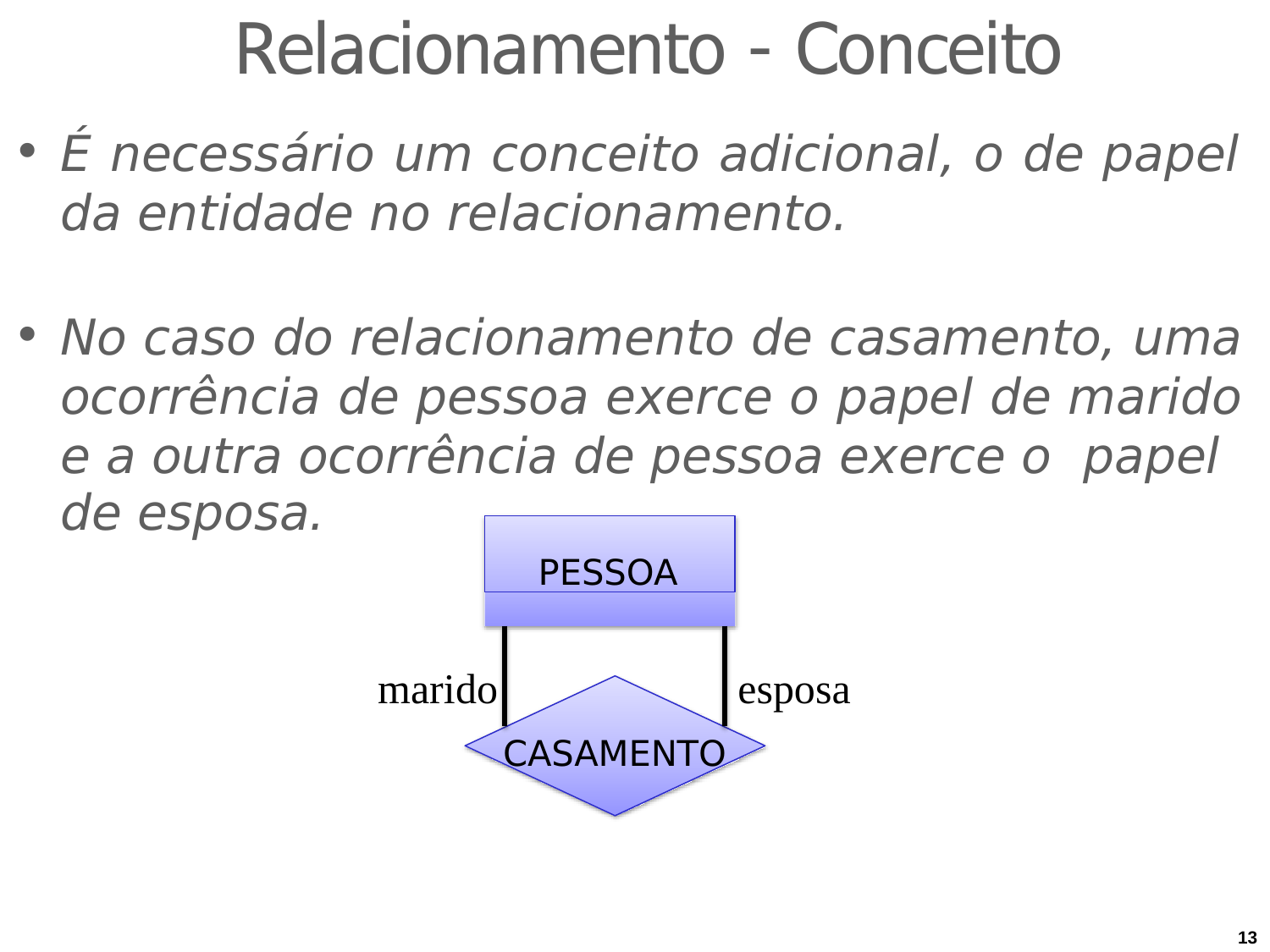

# Relacionamento - Conceito
É necessário um conceito adicional, o de papel  da entidade no relacionamento.

No caso do relacionamento de casamento, uma  ocorrência de pessoa exerce o papel de marido  e a outra ocorrência de pessoa exerce o papel
de esposa.

PESSOA

marido
esposa

CASAMENTO
13